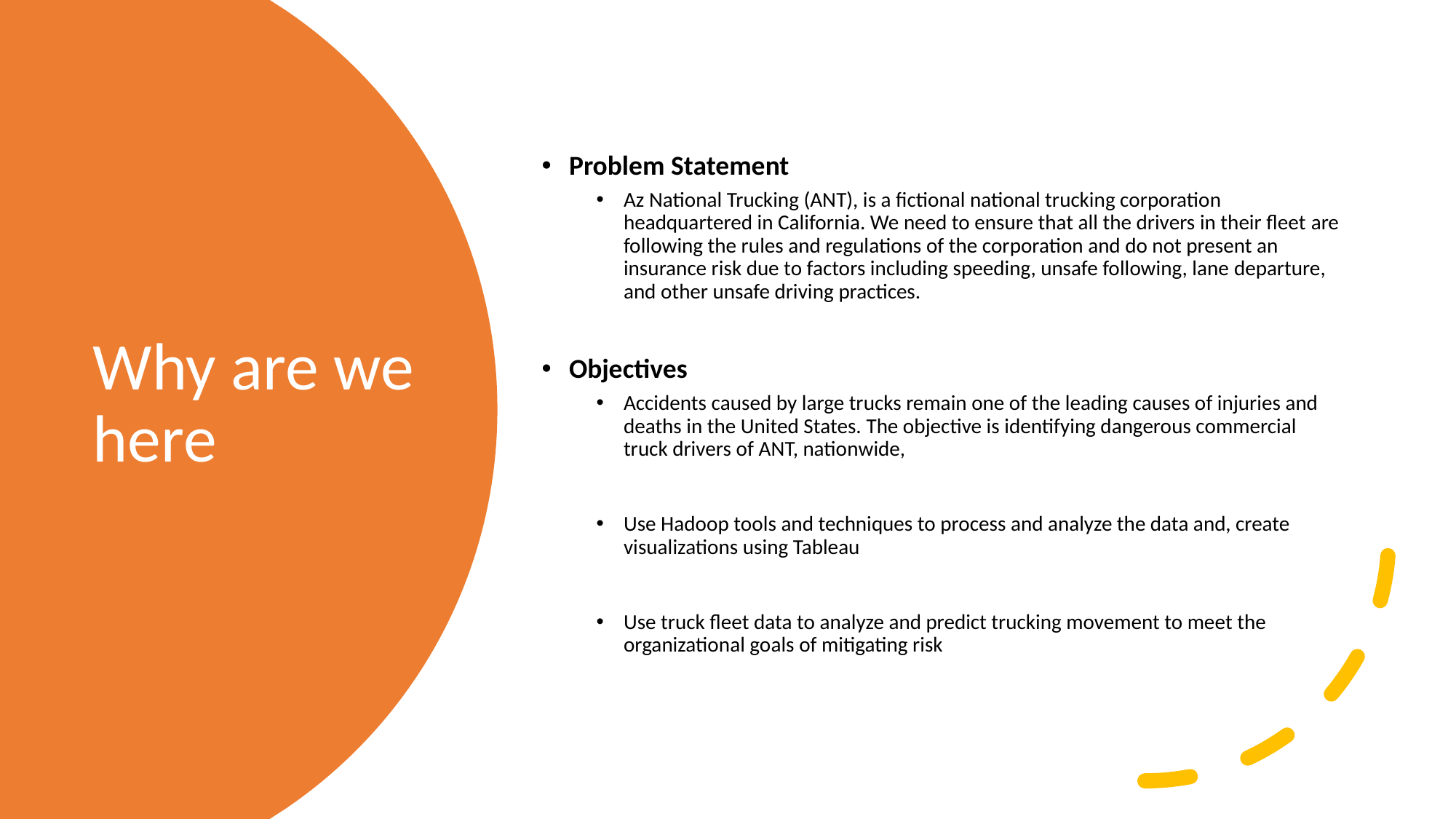

Problem Statement
Az National Trucking (ANT), is a fictional national trucking corporation headquartered in California. We need to ensure that all the drivers in their fleet are following the rules and regulations of the corporation and do not present an insurance risk due to factors including speeding, unsafe following, lane departure, and other unsafe driving practices.

Objectives
Accidents caused by large trucks remain one of the leading causes of injuries and deaths in the United States. The objective is identifying dangerous commercial truck drivers of ANT, nationwide,

Use Hadoop tools and techniques to process and analyze the data and, create visualizations using Tableau

Use truck fleet data to analyze and predict trucking movement to meet the organizational goals of mitigating risk
# Why are we here